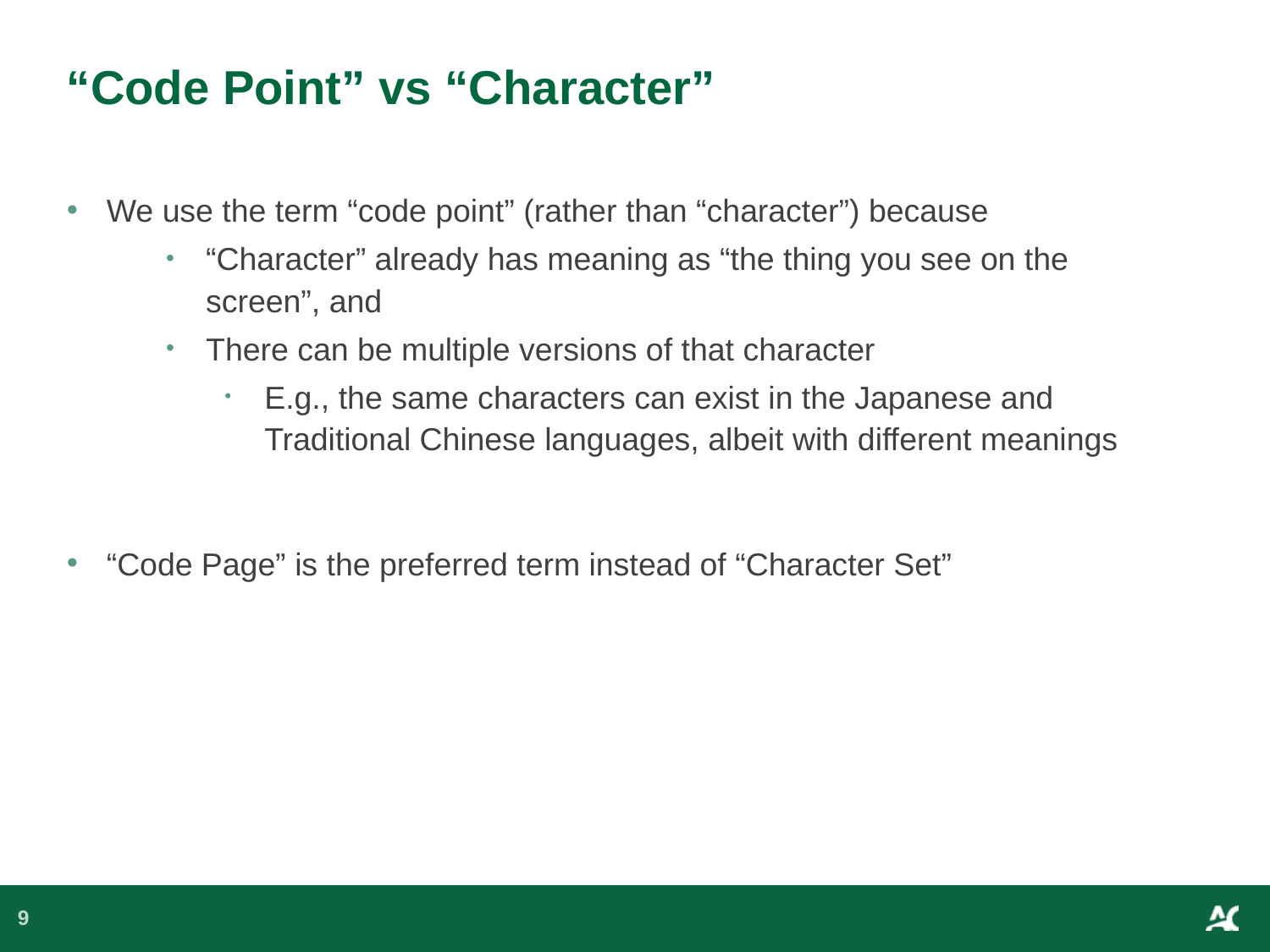

# “Code Point” vs “Character”
We use the term “code point” (rather than “character”) because
“Character” already has meaning as “the thing you see on the screen”, and
There can be multiple versions of that character
E.g., the same characters can exist in the Japanese and Traditional Chinese languages, albeit with different meanings

“Code Page” is the preferred term instead of “Character Set”

9